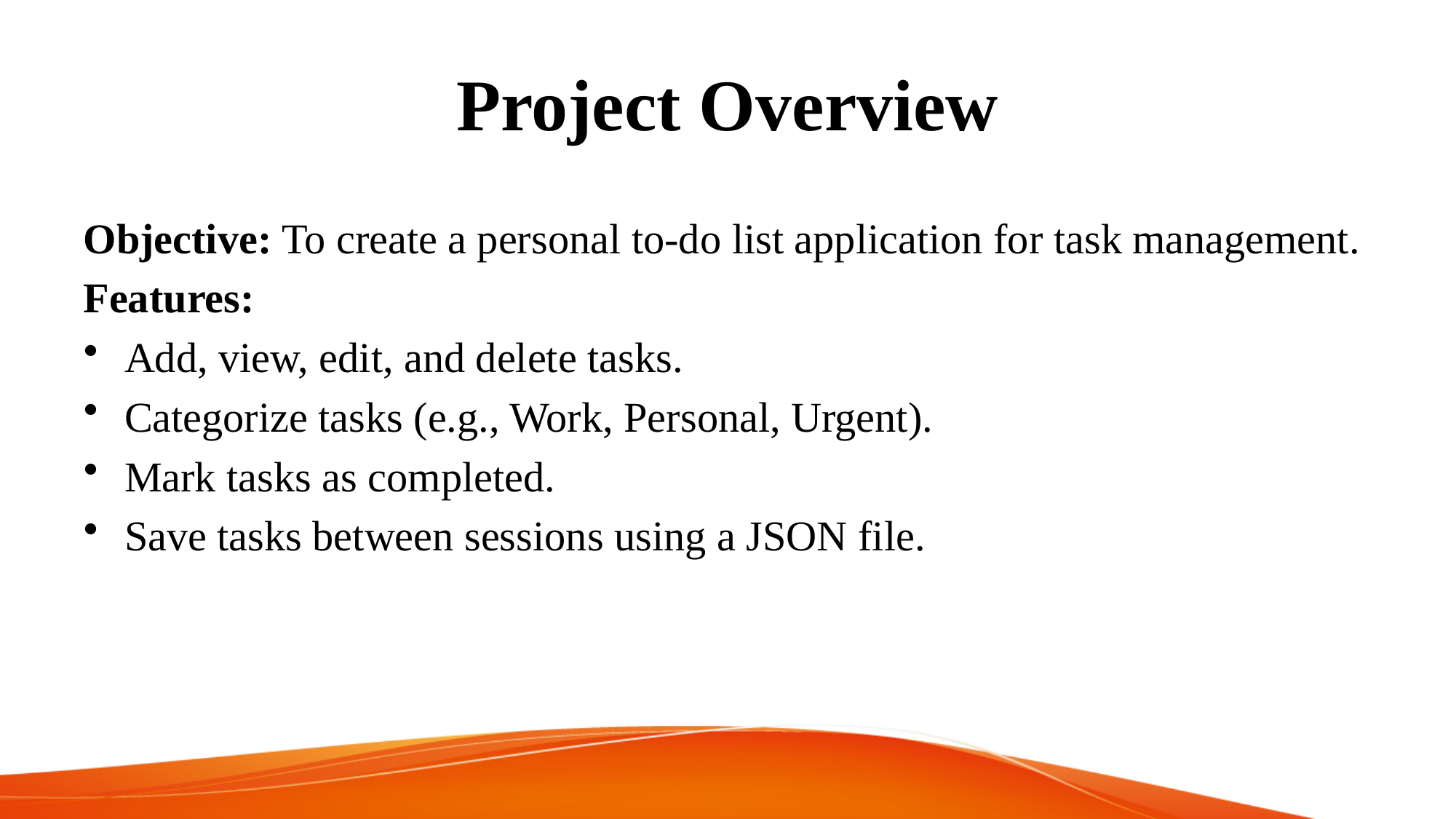

# Project Overview
Objective: To create a personal to-do list application for task management.
Features:
Add, view, edit, and delete tasks.
Categorize tasks (e.g., Work, Personal, Urgent).
Mark tasks as completed.
Save tasks between sessions using a JSON file.